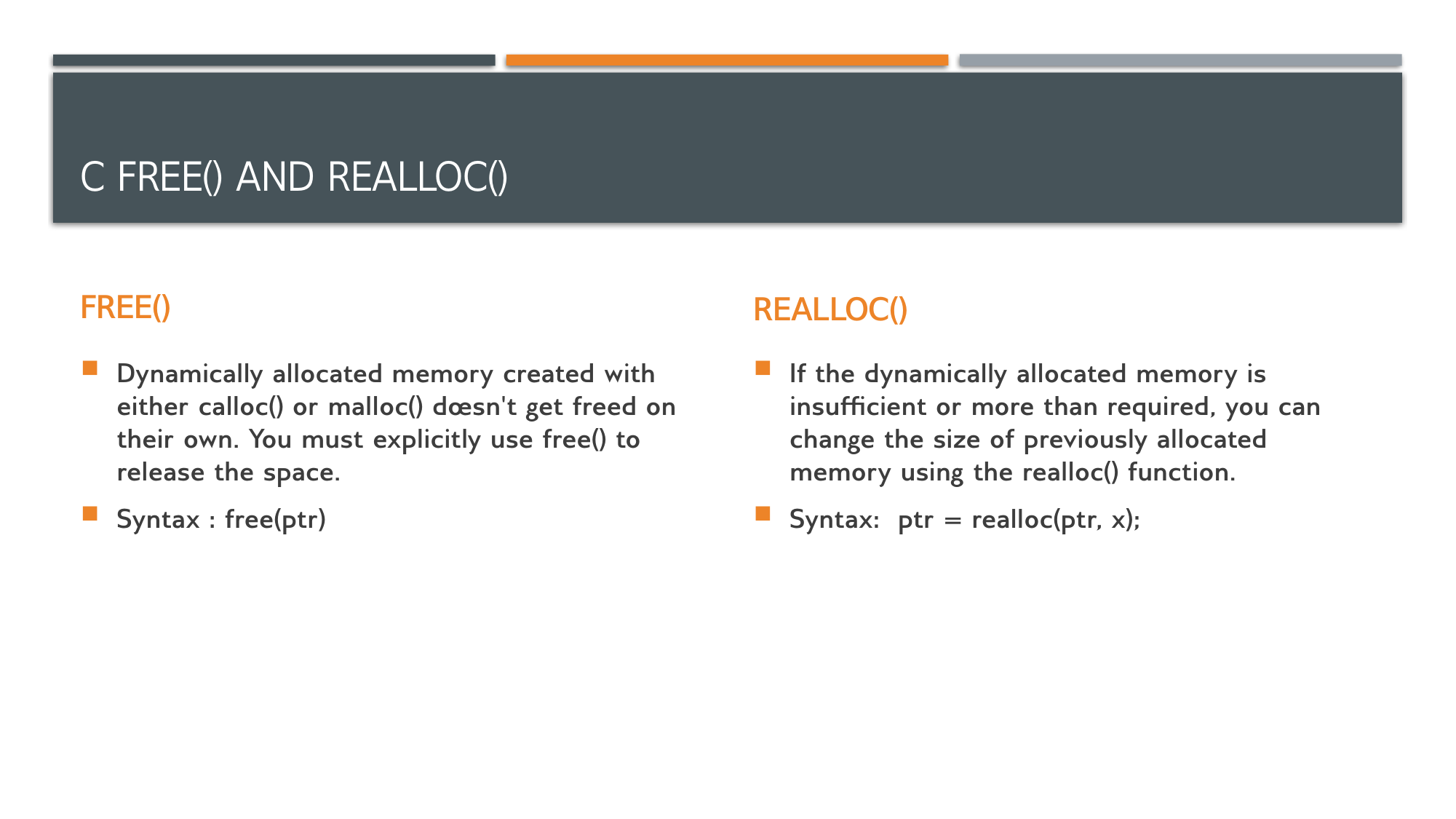

# C Free() and REALLOC()
FREE()
REALLOC()
Dynamically allocated memory created with either calloc() or malloc() doesn't get freed on their own. You must explicitly use free() to release the space.
Syntax : free(ptr)
If the dynamically allocated memory is insufficient or more than required, you can change the size of previously allocated memory using the realloc() function.
Syntax:  ptr = realloc(ptr, x);